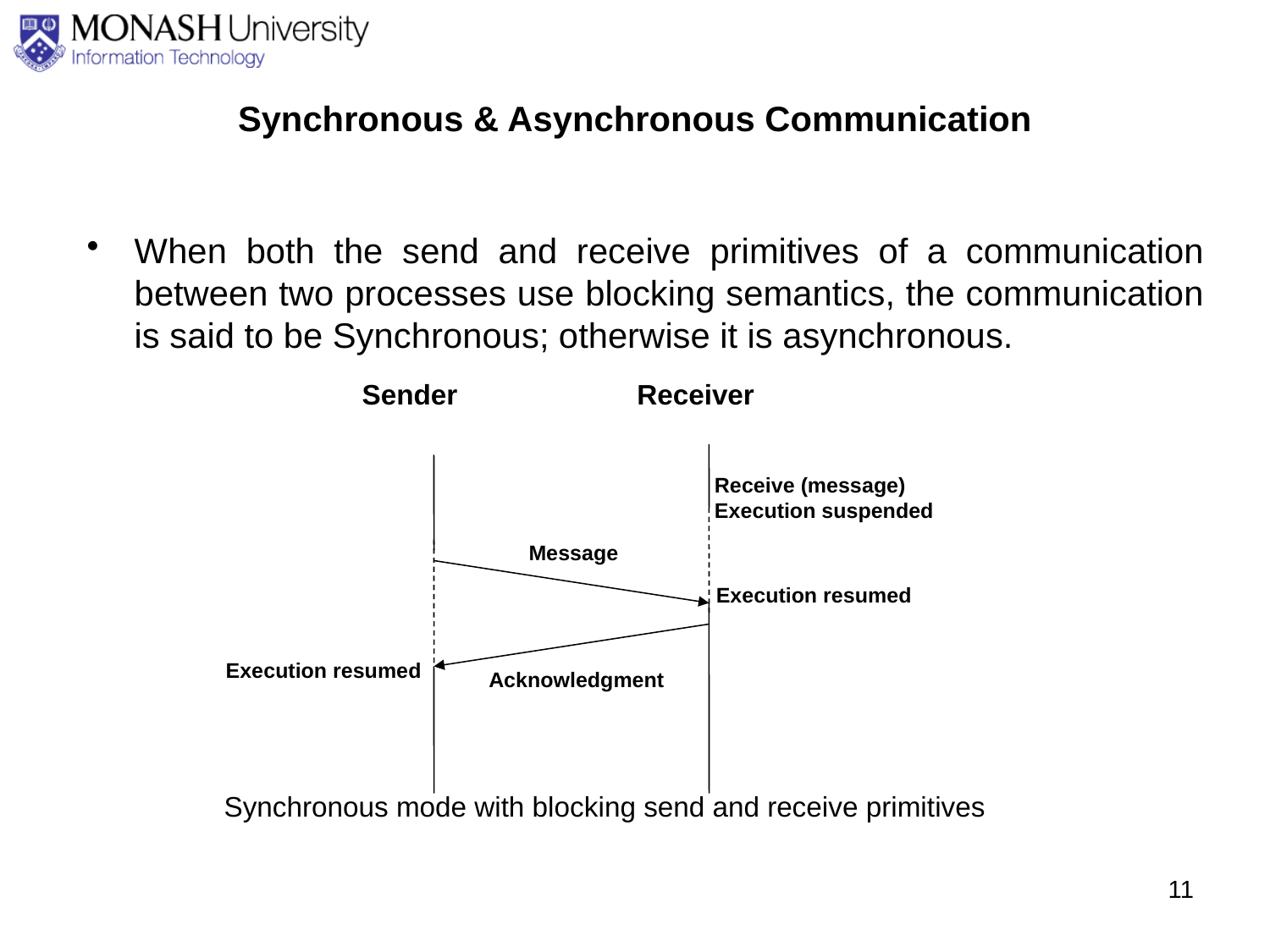

# Synchronous & Asynchronous Communication
When both the send and receive primitives of a communication between two processes use blocking semantics, the communication is said to be Synchronous; otherwise it is asynchronous.

Sender

Receiver

Receive (message)
Execution suspended

Message

Execution resumed

Execution resumed
Acknowledgment

Synchronous mode with blocking send and receive primitives
11